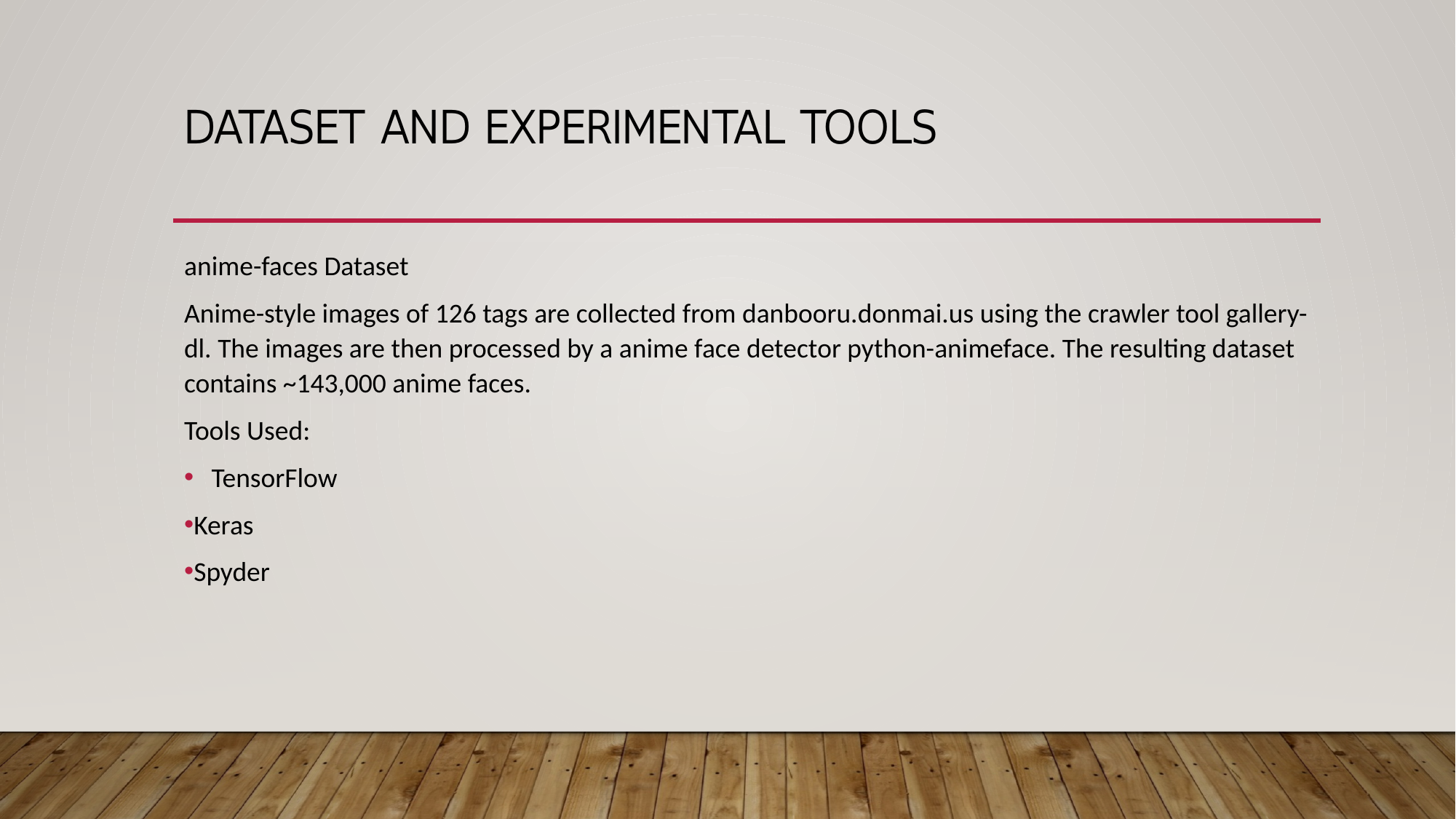

# Dataset and experimental tools
anime-faces Dataset
Anime-style images of 126 tags are collected from danbooru.donmai.us using the crawler tool gallery-dl. The images are then processed by a anime face detector python-animeface. The resulting dataset contains ~143,000 anime faces.
Tools Used:
TensorFlow
Keras
Spyder